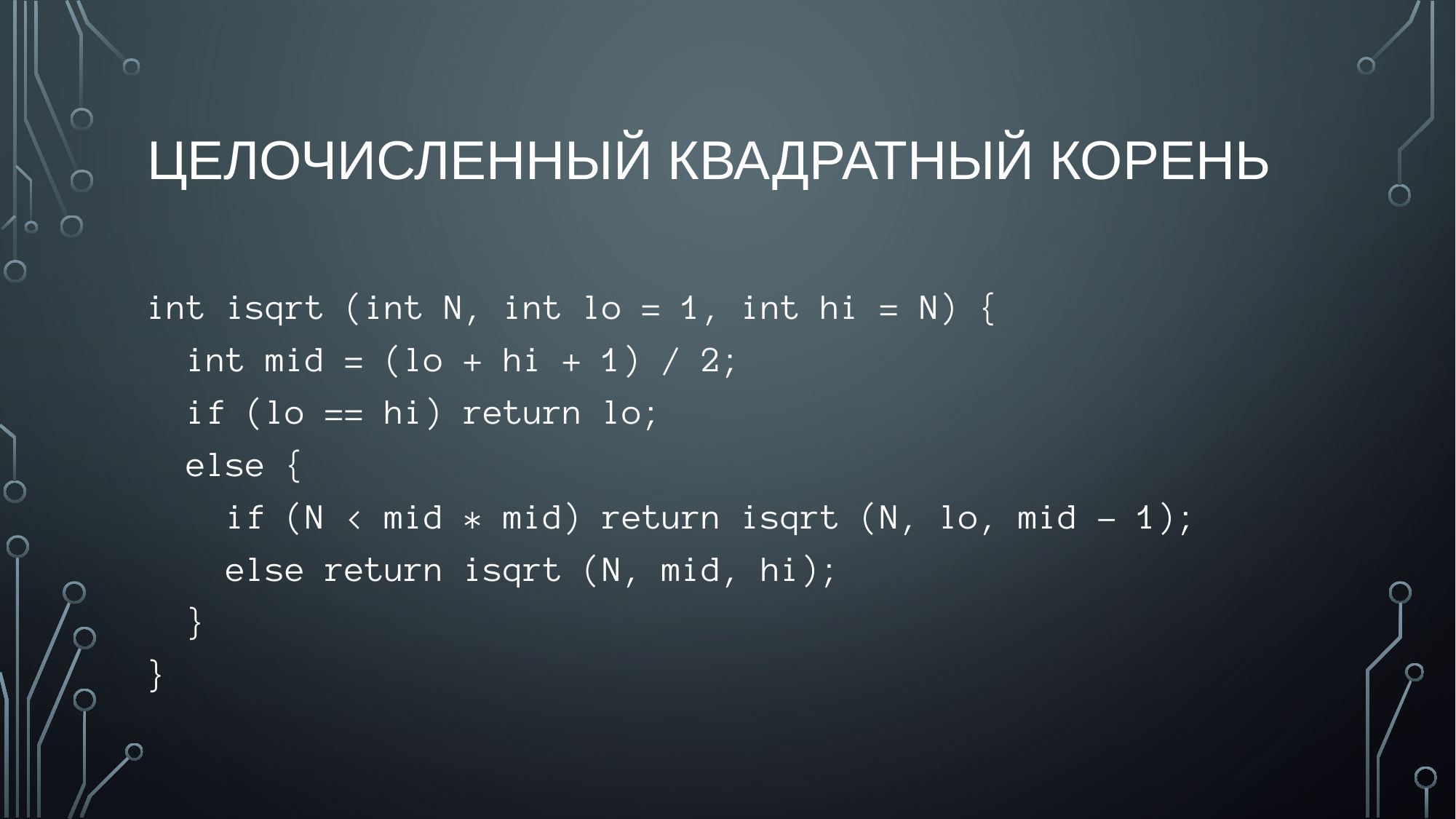

# Целочисленный квадратный корень
int isqrt (int N, int lo = 1, int hi = N) {
  int mid = (lo + hi + 1) / 2;
  if (lo == hi) return lo;
  else {
    if (N < mid * mid) return isqrt (N, lo, mid - 1);
    else return isqrt (N, mid, hi);
  }
}